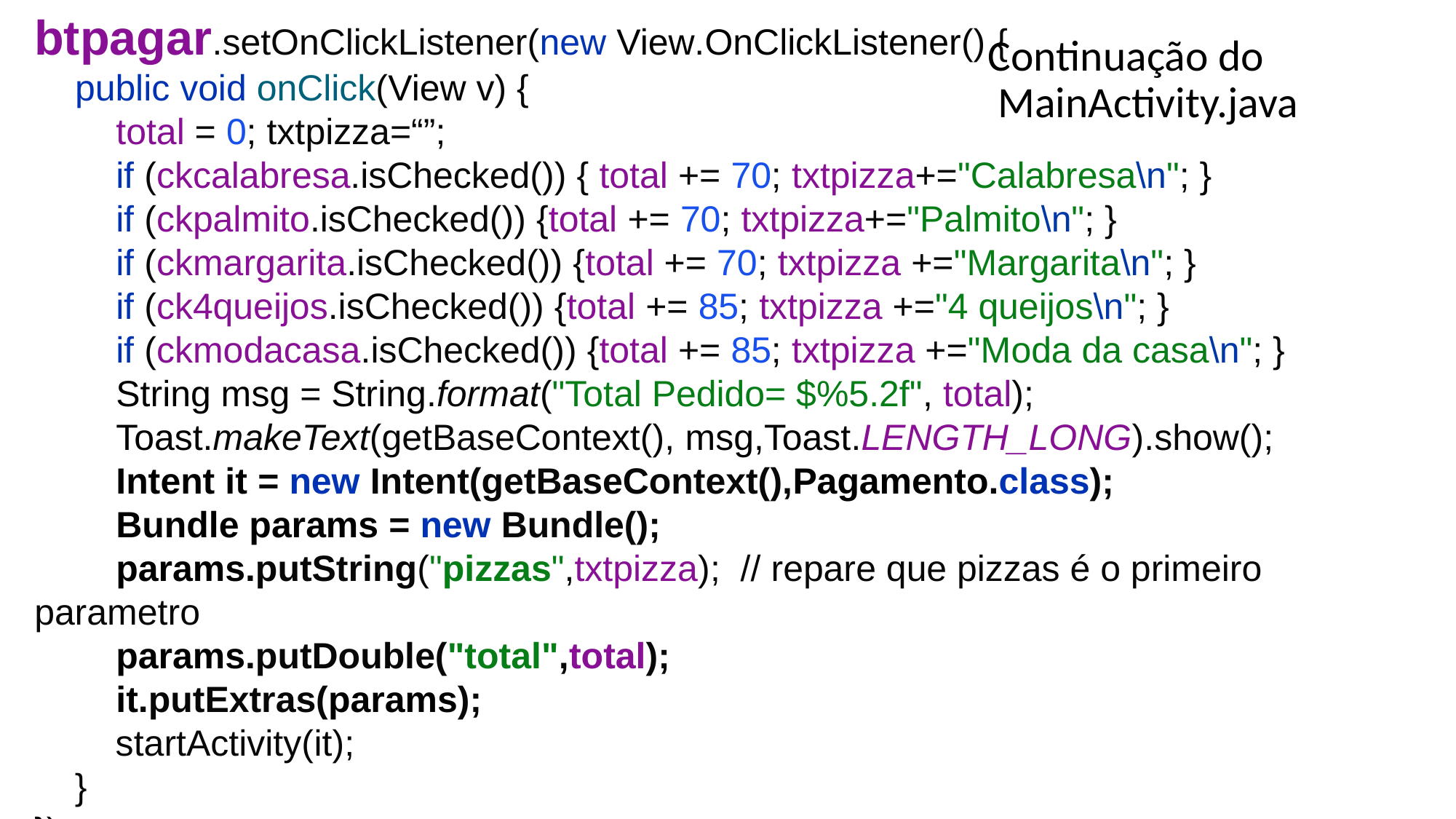

btpagar.setOnClickListener(new View.OnClickListener() {
    public void onClick(View v) {
        total = 0; txtpizza=“”;
        if (ckcalabresa.isChecked()) { total += 70; txtpizza+="Calabresa\n"; }
        if (ckpalmito.isChecked()) {total += 70; txtpizza+="Palmito\n"; }
        if (ckmargarita.isChecked()) {total += 70; txtpizza +="Margarita\n"; }
        if (ck4queijos.isChecked()) {total += 85; txtpizza +="4 queijos\n"; }
        if (ckmodacasa.isChecked()) {total += 85; txtpizza +="Moda da casa\n"; }
        String msg = String.format("Total Pedido= $%5.2f", total);
        Toast.makeText(getBaseContext(), msg,Toast.LENGTH_LONG).show();
        Intent it = new Intent(getBaseContext(),Pagamento.class);
        Bundle params = new Bundle();
        params.putString("pizzas",txtpizza);  // repare que pizzas é o primeiro parametro
        params.putDouble("total",total);
        it.putExtras(params);
        startActivity(it);
    }
});
# Continuação do MainActivity.java